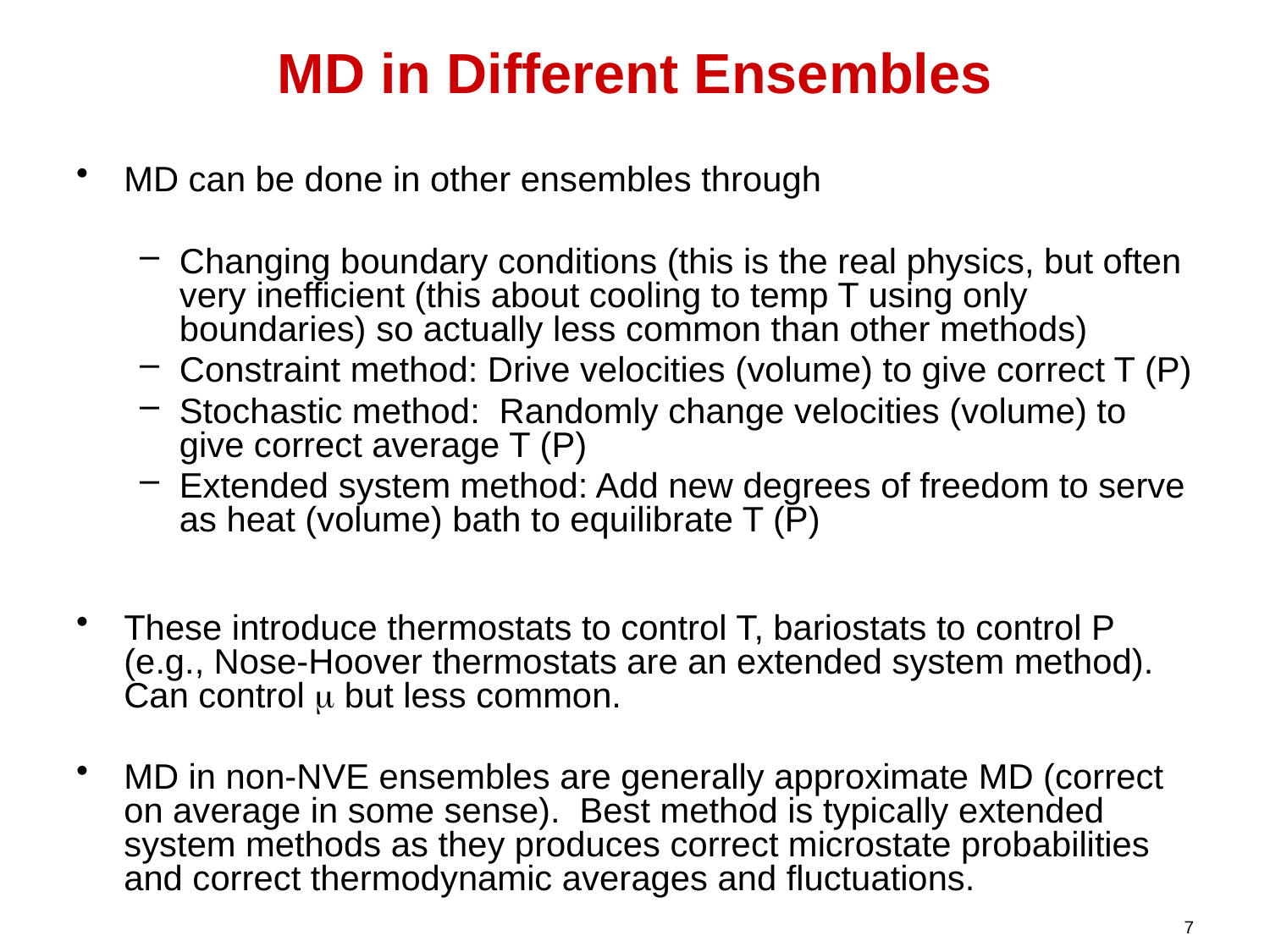

# MD in Different Ensembles
MD can be done in other ensembles through

Changing boundary conditions (this is the real physics, but often very inefficient (this about cooling to temp T using only boundaries) so actually less common than other methods)
Constraint method: Drive velocities (volume) to give correct T (P)
Stochastic method:  Randomly change velocities (volume) to give correct average T (P)
Extended system method: Add new degrees of freedom to serve as heat (volume) bath to equilibrate T (P)

These introduce thermostats to control T, bariostats to control P (e.g., Nose-Hoover thermostats are an extended system method).  Can control μ but less common.

MD in non-NVE ensembles are generally approximate MD (correct on average in some sense).  Best method is typically extended system methods as they produces correct microstate probabilities and correct thermodynamic averages and fluctuations.

7